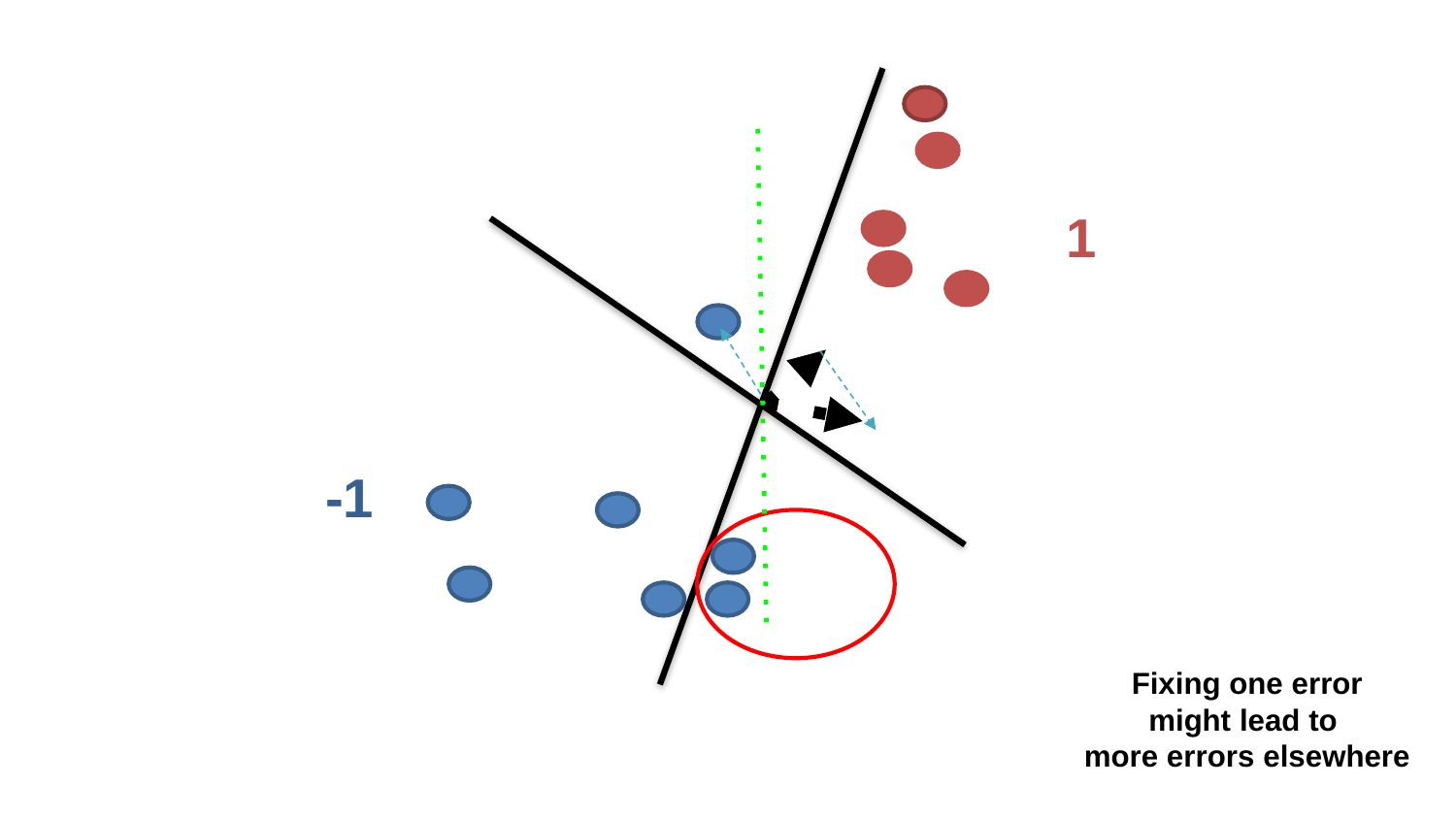

1

-1

Fixing one error
might lead to
more errors elsewhere